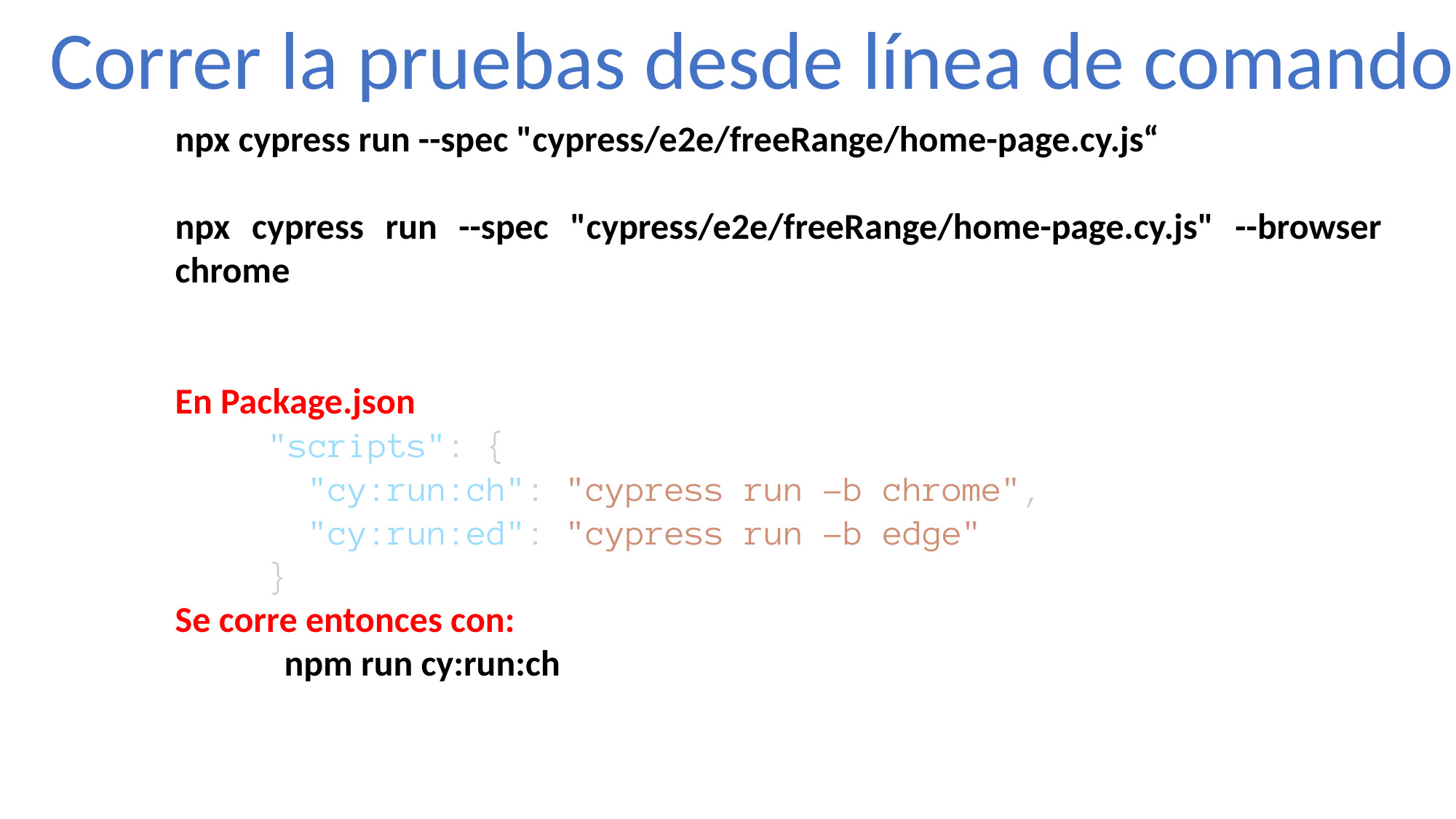

Correr la pruebas desde línea de comando
npx cypress run --spec "cypress/e2e/freeRange/home-page.cy.js“

npx cypress run --spec "cypress/e2e/freeRange/home-page.cy.js" --browser chrome

En Package.json
  "scripts": {
    "cy:run:ch": "cypress run -b chrome",
    "cy:run:ed": "cypress run -b edge"
  }
Se corre entonces con:
	npm run cy:run:ch